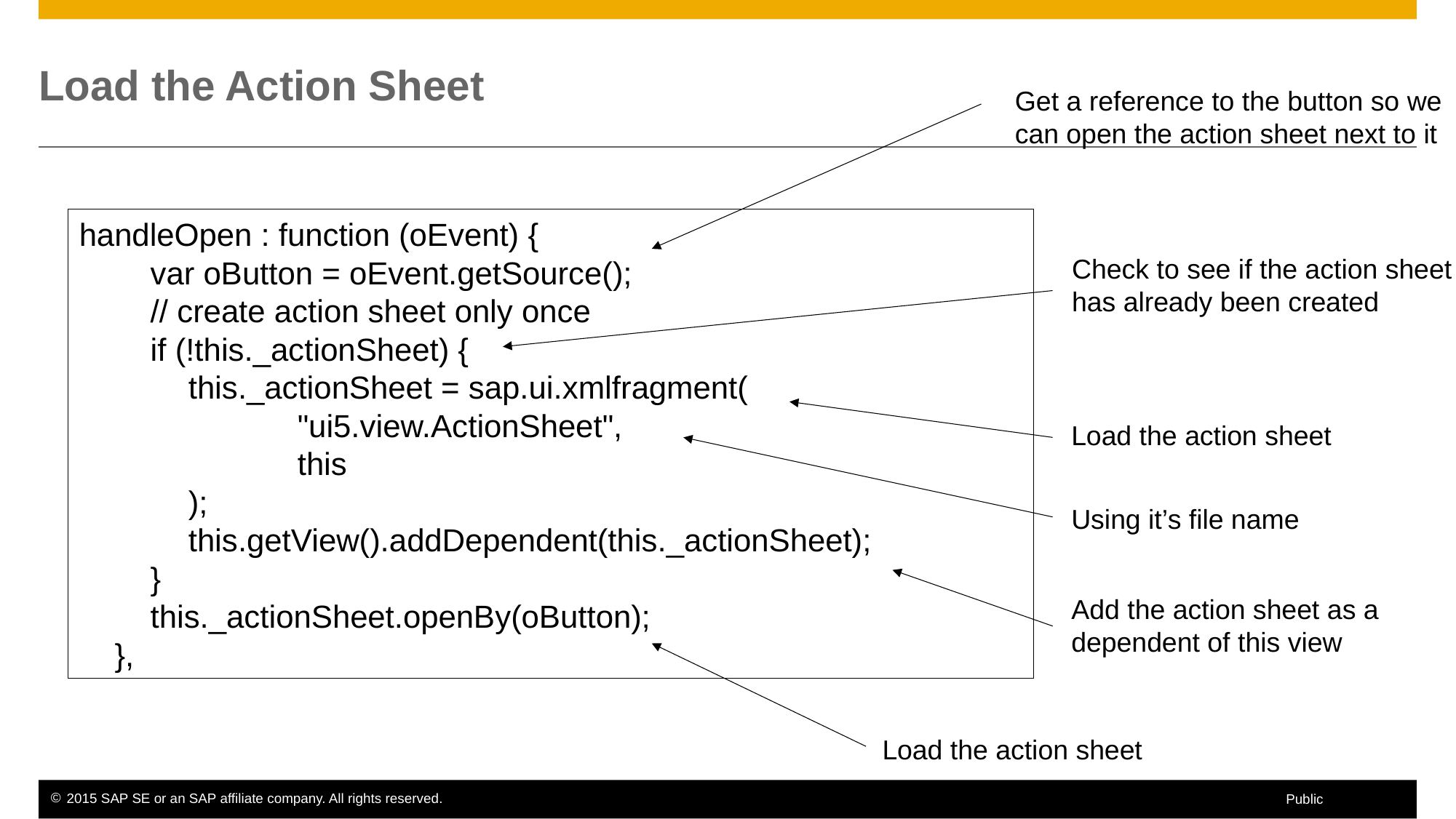

# Load the Action Sheet
Get a reference to the button so we
can open the action sheet next to it
handleOpen : function (oEvent) {
        var oButton = oEvent.getSource();
        // create action sheet only once
        if (!this._actionSheet) {
        	this._actionSheet = sap.ui.xmlfragment(
        		"ui5.view.ActionSheet",
        		this
        	);
        	this.getView().addDependent(this._actionSheet);
        }
        this._actionSheet.openBy(oButton);
    },
Check to see if the action sheet
has already been created
Load the action sheet

Using it’s file name
Add the action sheet as a
dependent of this view
Load the action sheet